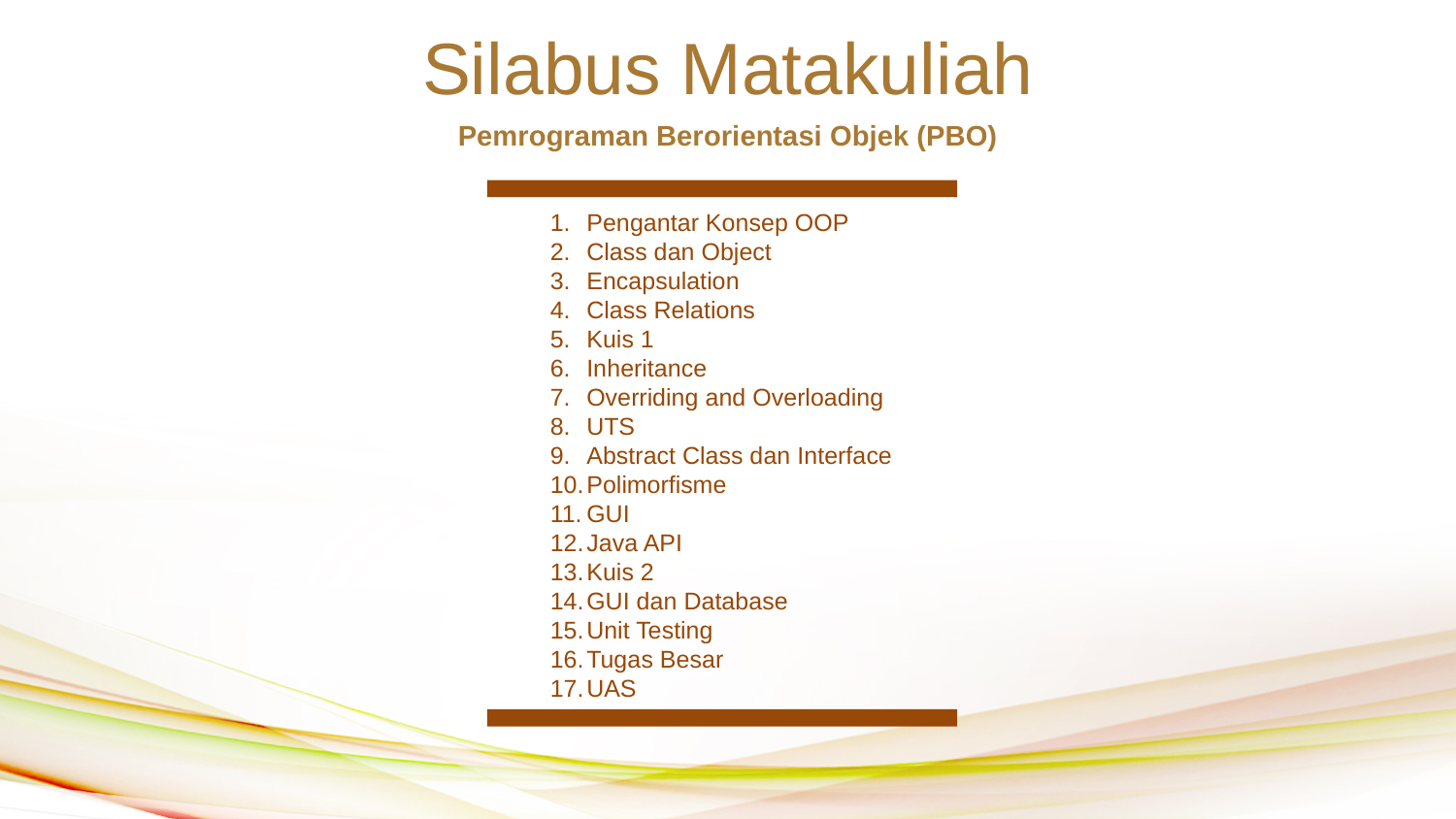

Silabus Matakuliah
Pemrograman Berorientasi Objek (PBO)

Pengantar Konsep OOP
Class dan Object
Encapsulation
Class Relations
Kuis 1
Inheritance
Overriding and Overloading
UTS
Abstract Class dan Interface
Polimorfisme
GUI
Java API
Kuis 2
GUI dan Database
Unit Testing
Tugas Besar
UAS